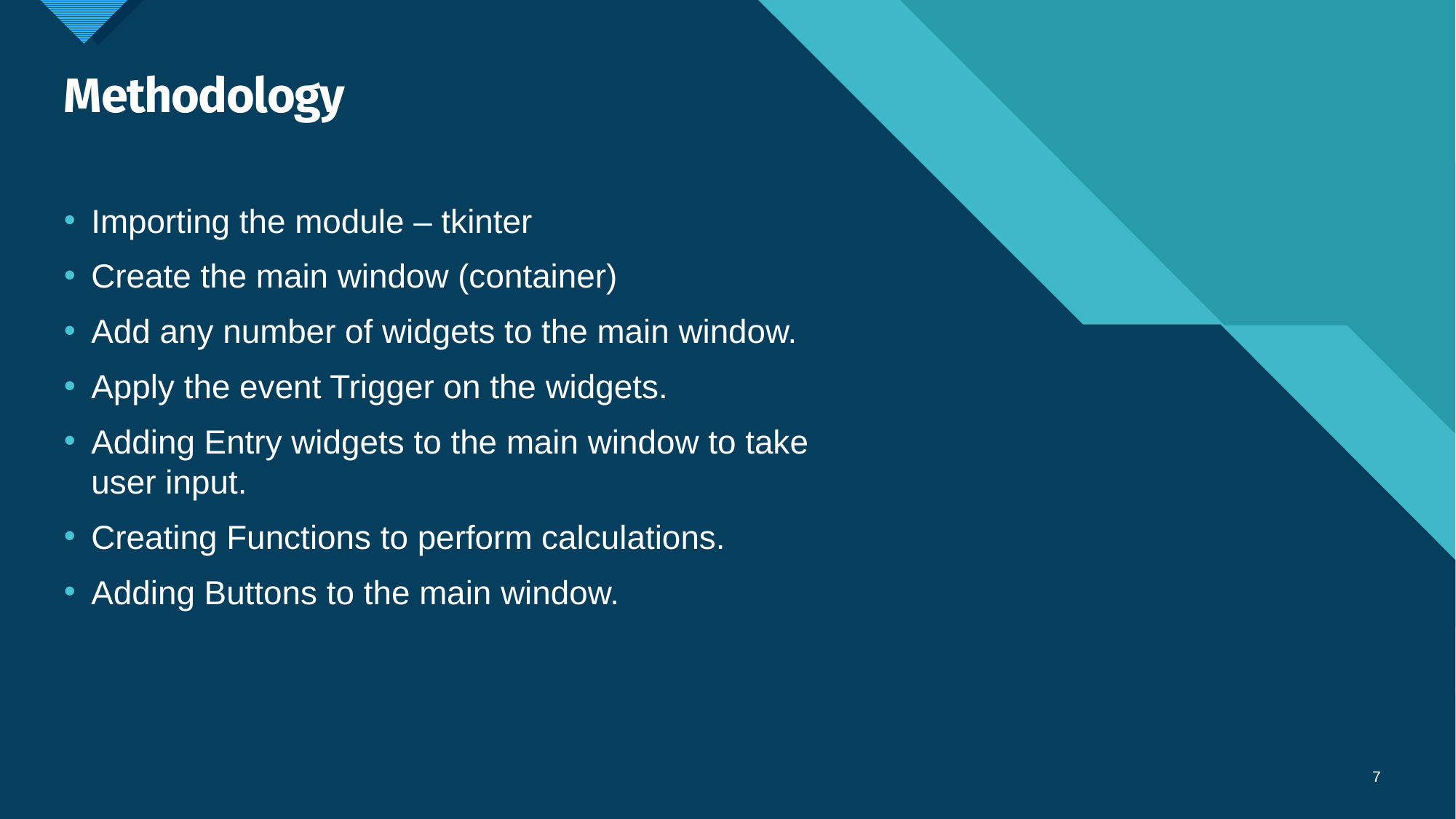

# Methodology
Importing the module – tkinter
Create the main window (container)
Add any number of widgets to the main window.
Apply the event Trigger on the widgets.
Adding Entry widgets to the main window to take user input.
Creating Functions to perform calculations.
Adding Buttons to the main window.

7